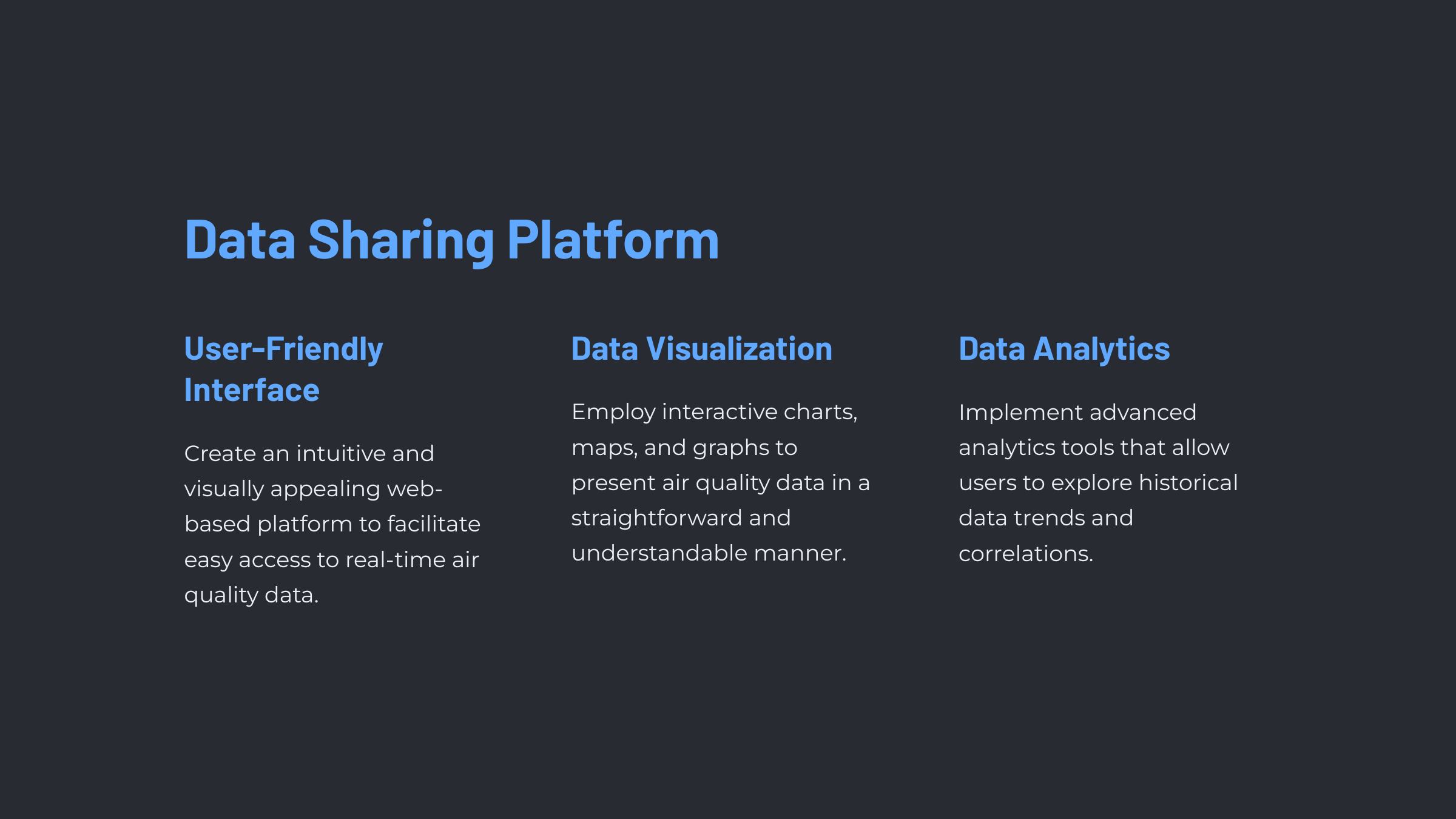

Data Sharing Platform
User-Friendly Interface
Data Visualization
Data Analytics
Employ interactive charts, maps, and graphs to present air quality data in a straightforward and understandable manner.
Implement advanced analytics tools that allow users to explore historical data trends and correlations.
Create an intuitive and visually appealing web-based platform to facilitate easy access to real-time air quality data.